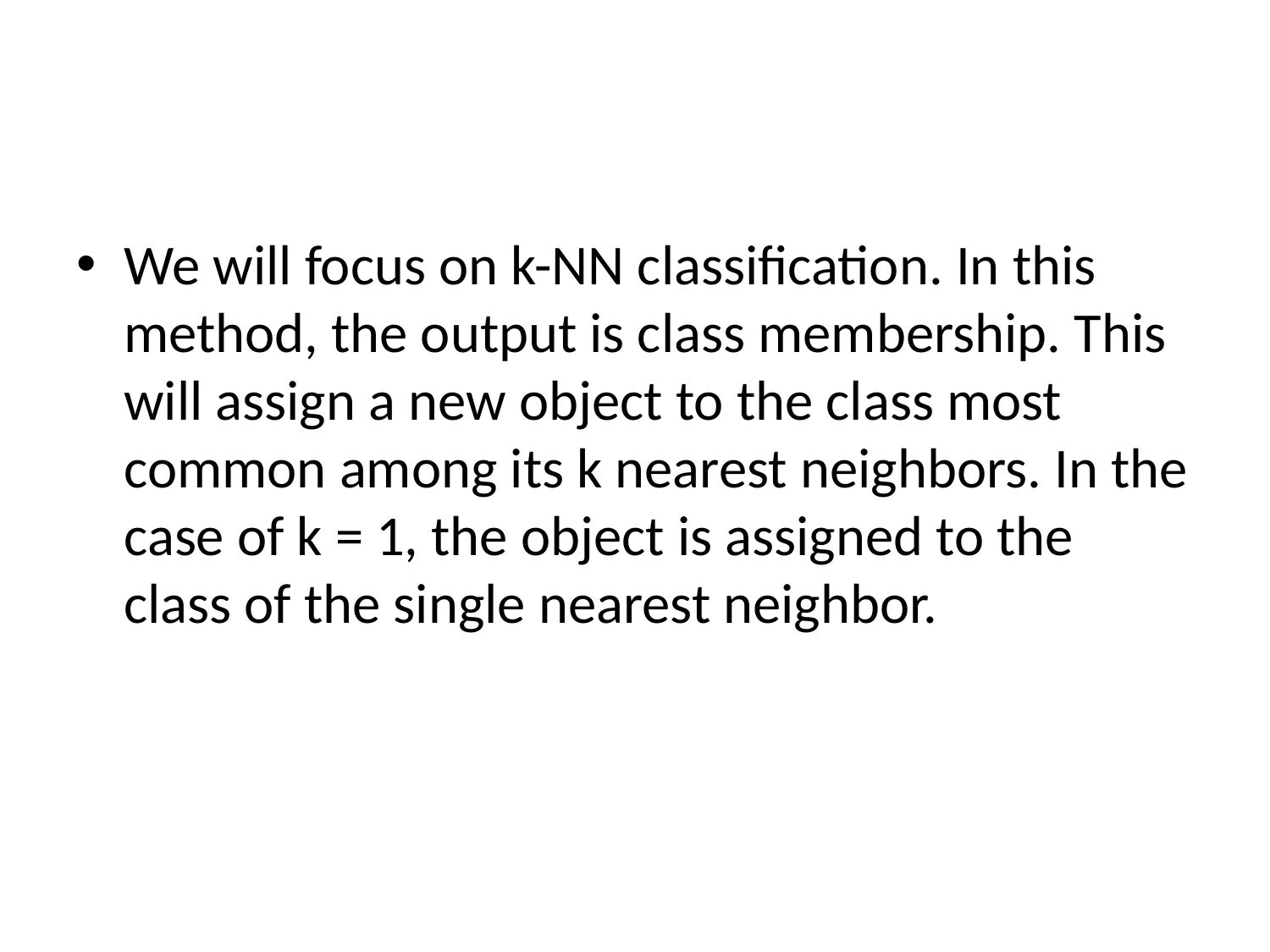

#
We will focus on k-NN classification. In this method, the output is class membership. This will assign a new object to the class most common among its k nearest neighbors. In the case of k = 1, the object is assigned to the class of the single nearest neighbor.